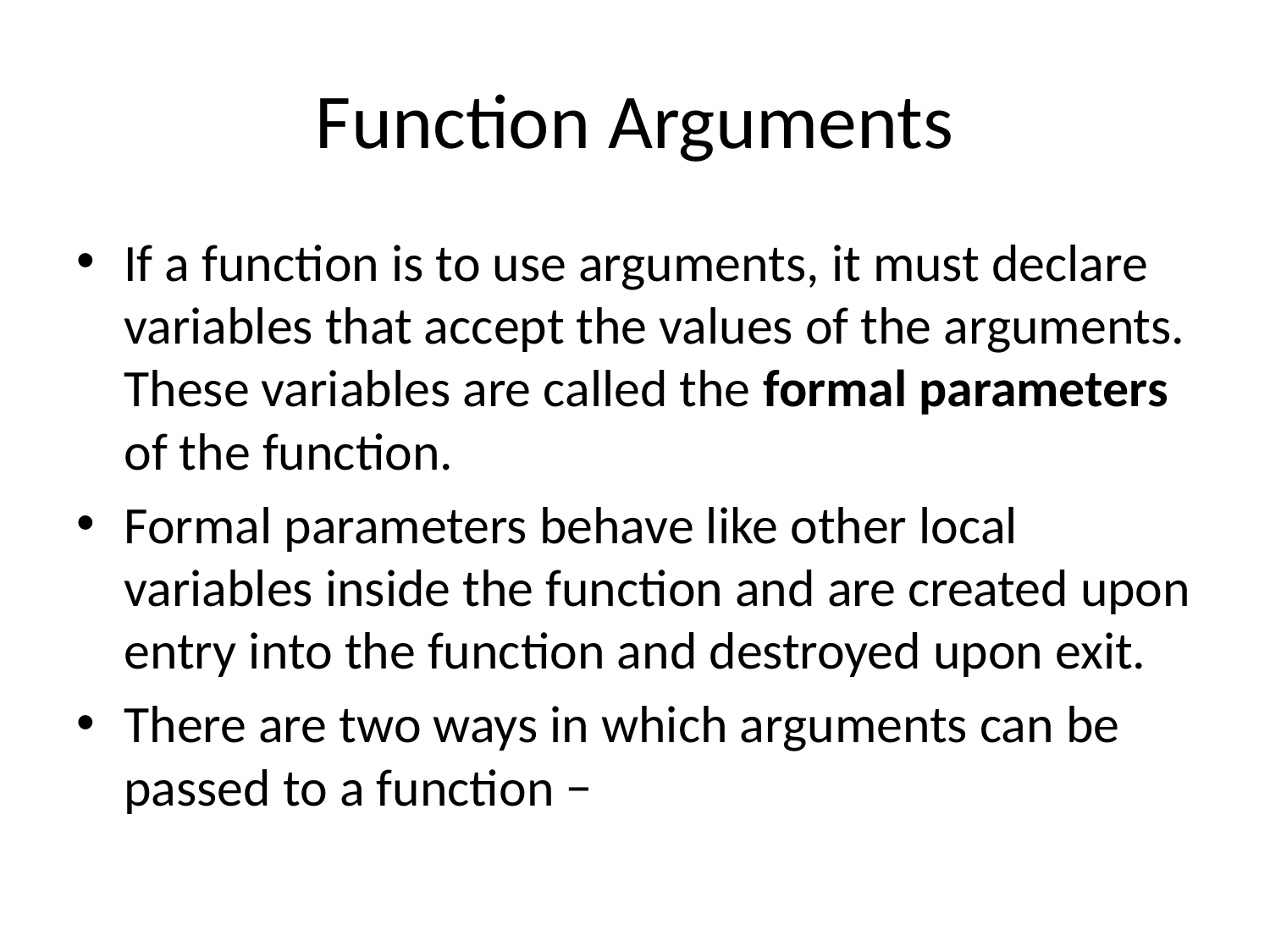

# Function Arguments
If a function is to use arguments, it must declare variables that accept the values of the arguments. These variables are called the formal parameters of the function.
Formal parameters behave like other local variables inside the function and are created upon entry into the function and destroyed upon exit.
There are two ways in which arguments can be passed to a function −